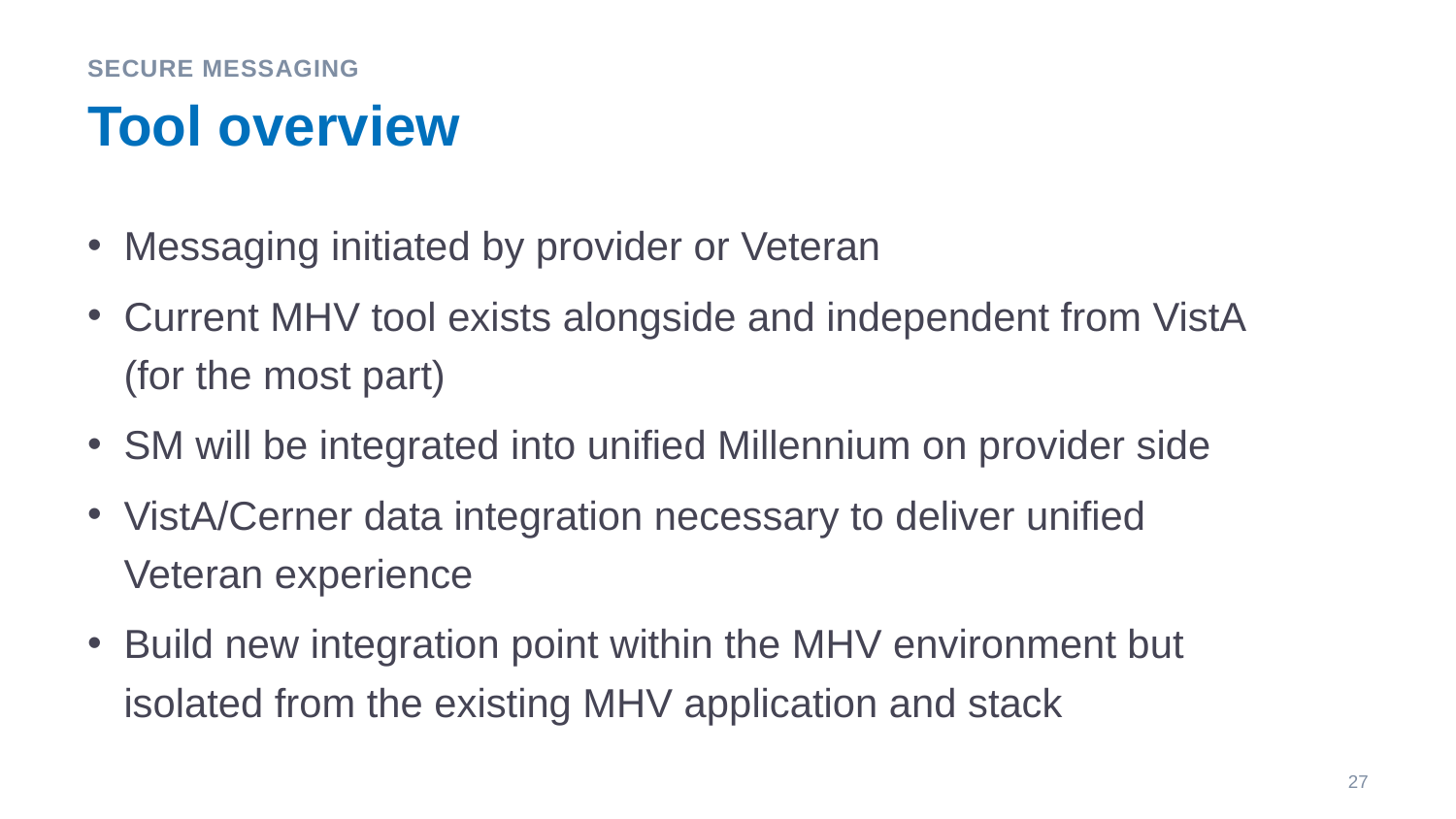

Secure Messaging
# Tool overview
Messaging initiated by provider or Veteran
Current MHV tool exists alongside and independent from VistA (for the most part)
SM will be integrated into unified Millennium on provider side
VistA/Cerner data integration necessary to deliver unified Veteran experience
Build new integration point within the MHV environment but isolated from the existing MHV application and stack
27